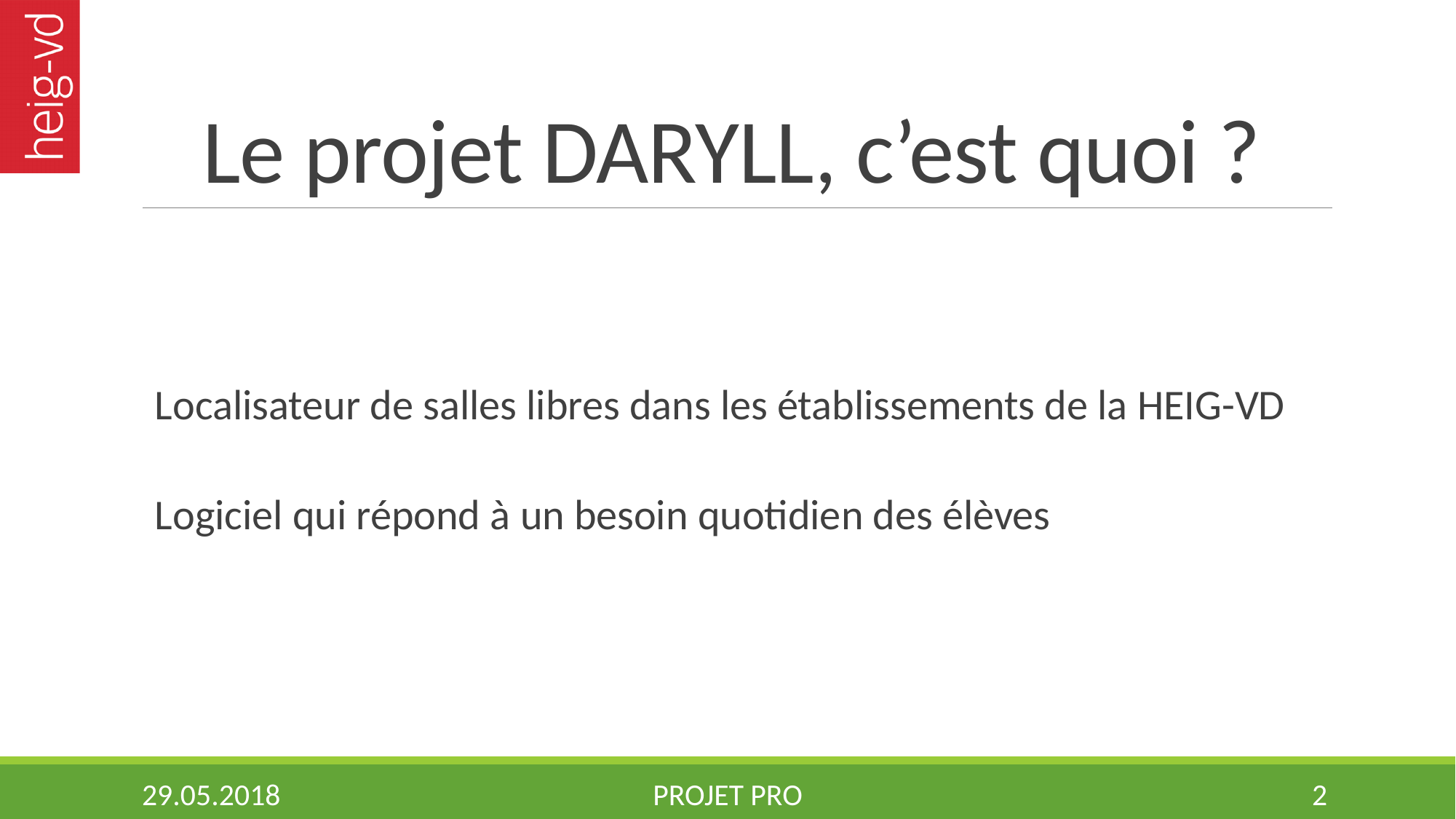

# Le projet DARYLL, c’est quoi ?
Localisateur de salles libres dans les établissements de la HEIG-VD

Logiciel qui répond à un besoin quotidien des élèves
29.05.2018
Projet PRO
2